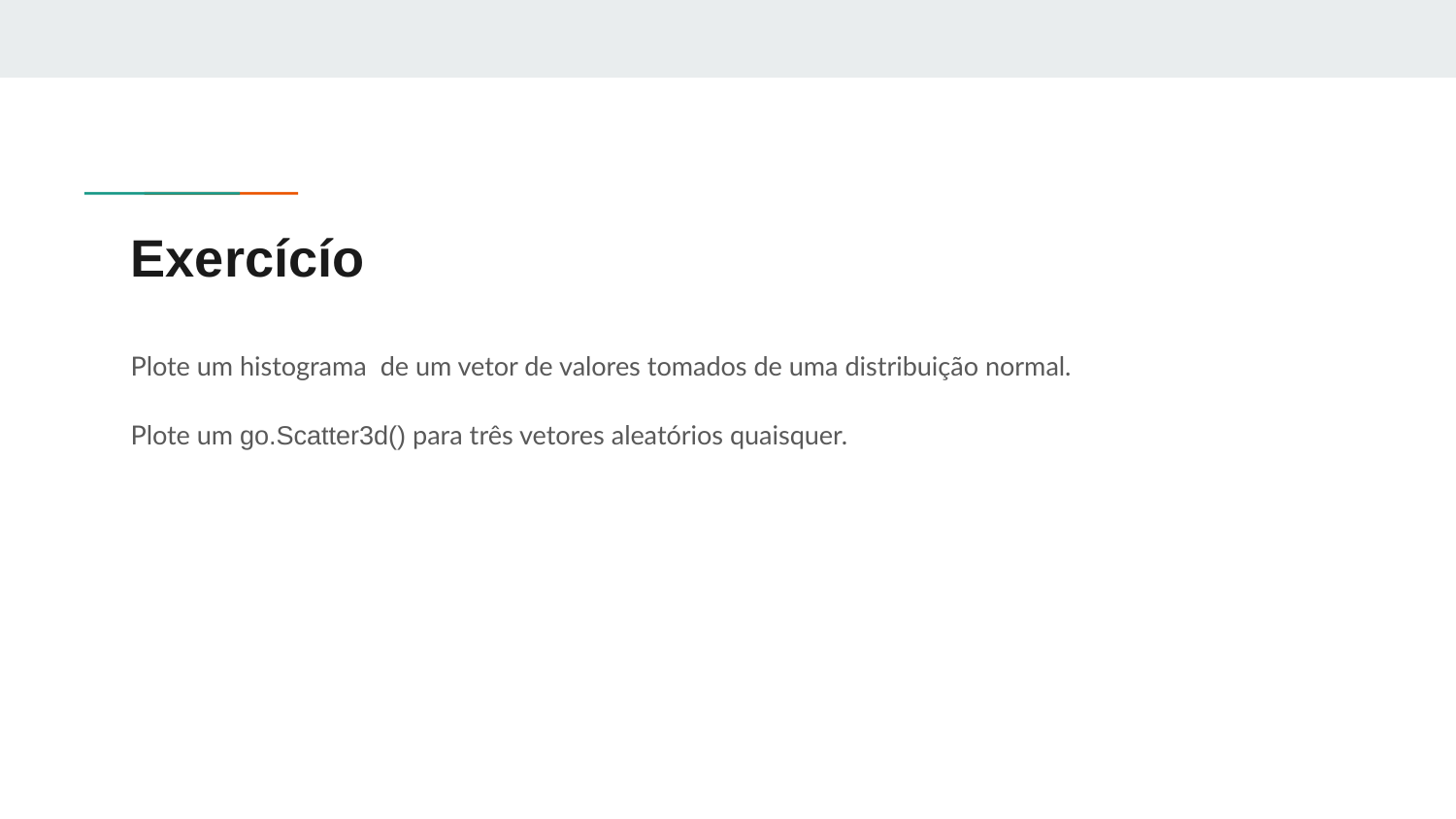

# Exercícío
Plote um histograma  de um vetor de valores tomados de uma distribuição normal.
Plote um go.Scatter3d() para três vetores aleatórios quaisquer.